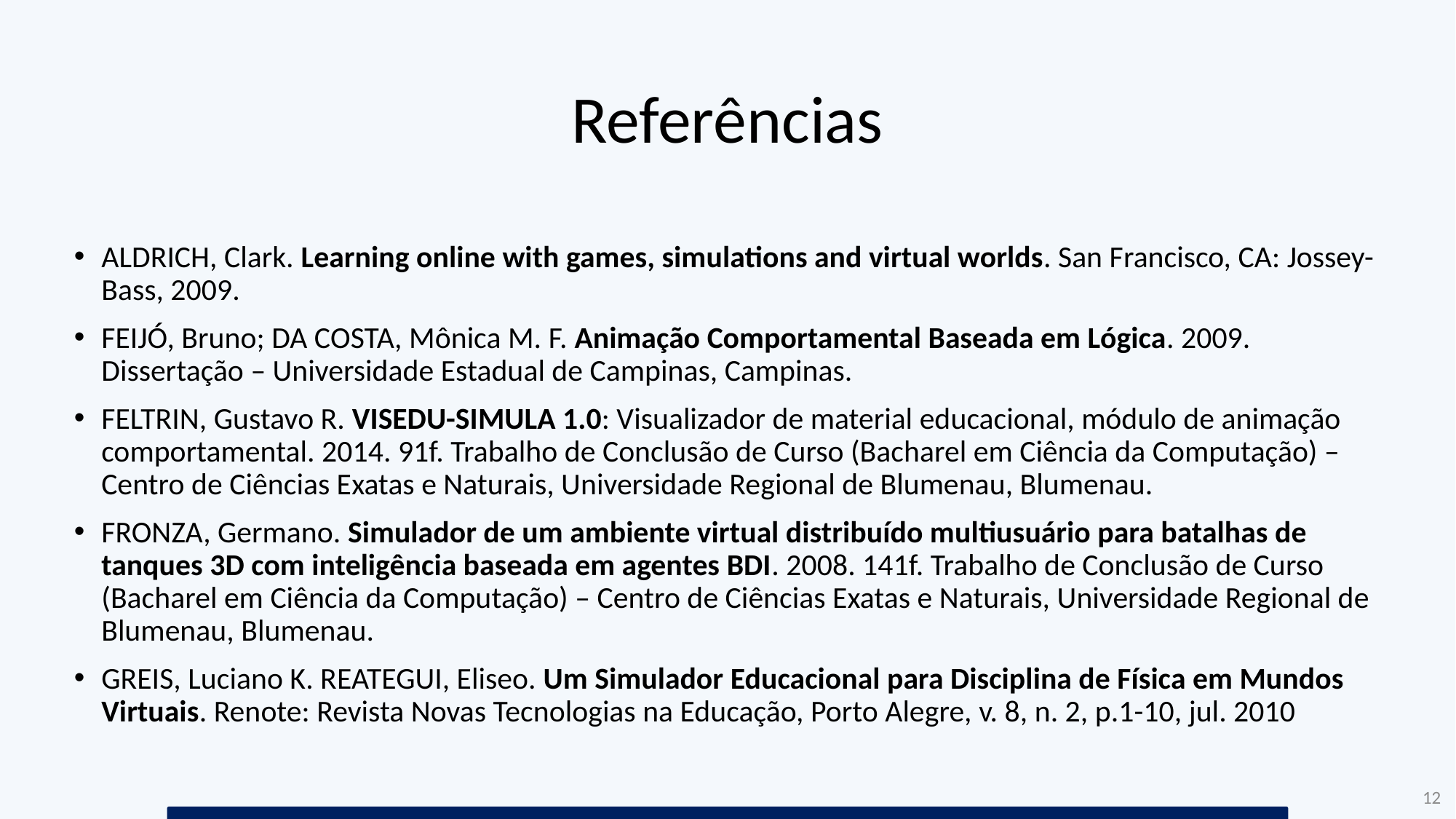

# Referências
ALDRICH, Clark. Learning online with games, simulations and virtual worlds. San Francisco, CA: Jossey-Bass, 2009.
FEIJÓ, Bruno; DA COSTA, Mônica M. F. Animação Comportamental Baseada em Lógica. 2009. Dissertação – Universidade Estadual de Campinas, Campinas.
FELTRIN, Gustavo R. VISEDU-SIMULA 1.0: Visualizador de material educacional, módulo de animação comportamental. 2014. 91f. Trabalho de Conclusão de Curso (Bacharel em Ciência da Computação) – Centro de Ciências Exatas e Naturais, Universidade Regional de Blumenau, Blumenau.
FRONZA, Germano. Simulador de um ambiente virtual distribuído multiusuário para batalhas de tanques 3D com inteligência baseada em agentes BDI. 2008. 141f. Trabalho de Conclusão de Curso (Bacharel em Ciência da Computação) – Centro de Ciências Exatas e Naturais, Universidade Regional de Blumenau, Blumenau.
GREIS, Luciano K. REATEGUI, Eliseo. Um Simulador Educacional para Disciplina de Física em Mundos Virtuais. Renote: Revista Novas Tecnologias na Educação, Porto Alegre, v. 8, n. 2, p.1-10, jul. 2010

12